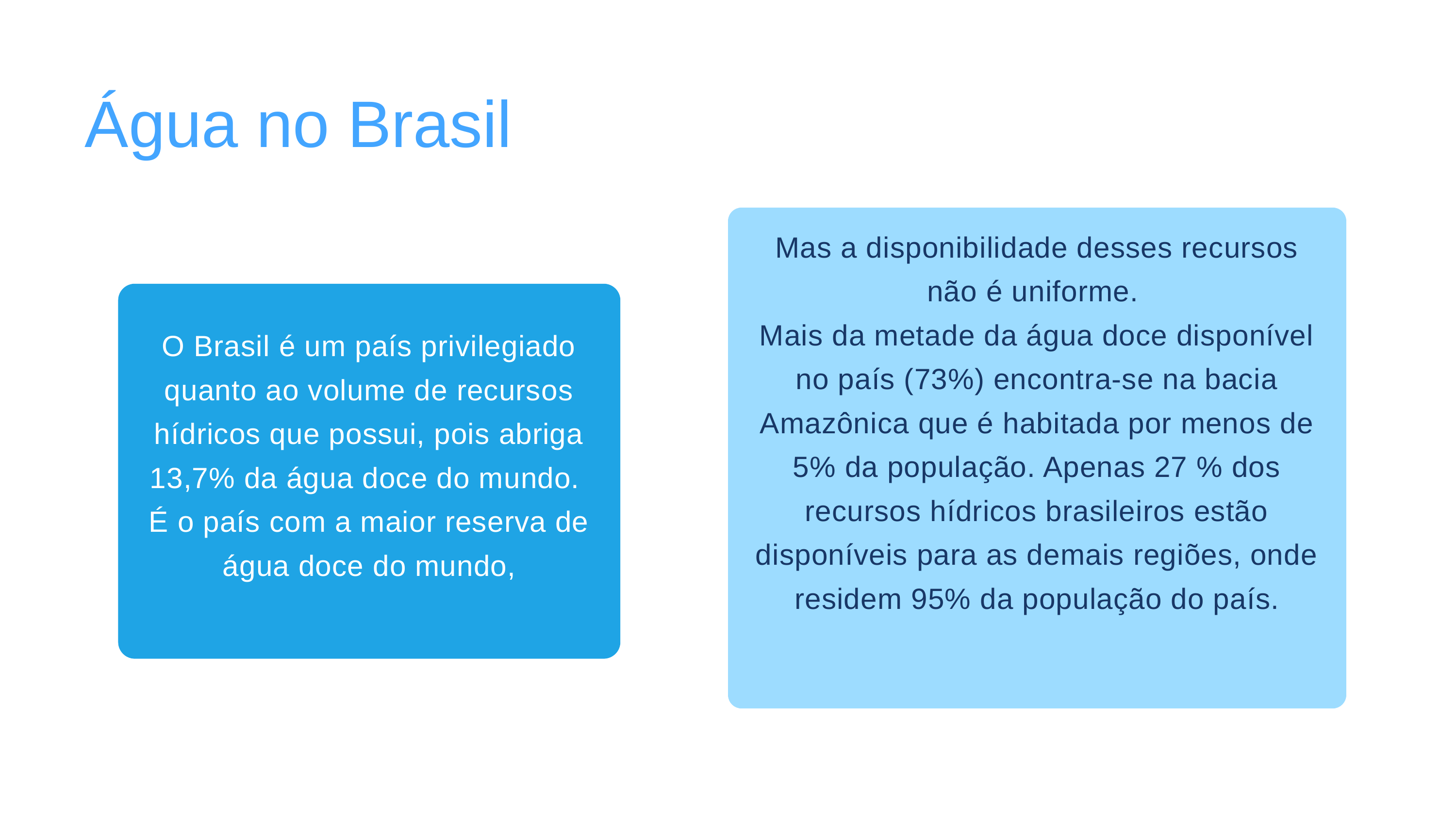

Água no Brasil

Mas a disponibilidade desses recursos não é uniforme.
Mais da metade da água doce disponível no país (73%) encontra-se na bacia Amazônica que é habitada por menos de 5% da população. Apenas 27 % dos recursos hídricos brasileiros estão disponíveis para as demais regiões, onde residem 95% da população do país.

O Brasil é um país privilegiado quanto ao volume de recursos hídricos que possui, pois abriga 13,7% da água doce do mundo.
É o país com a maior reserva de água doce do mundo,